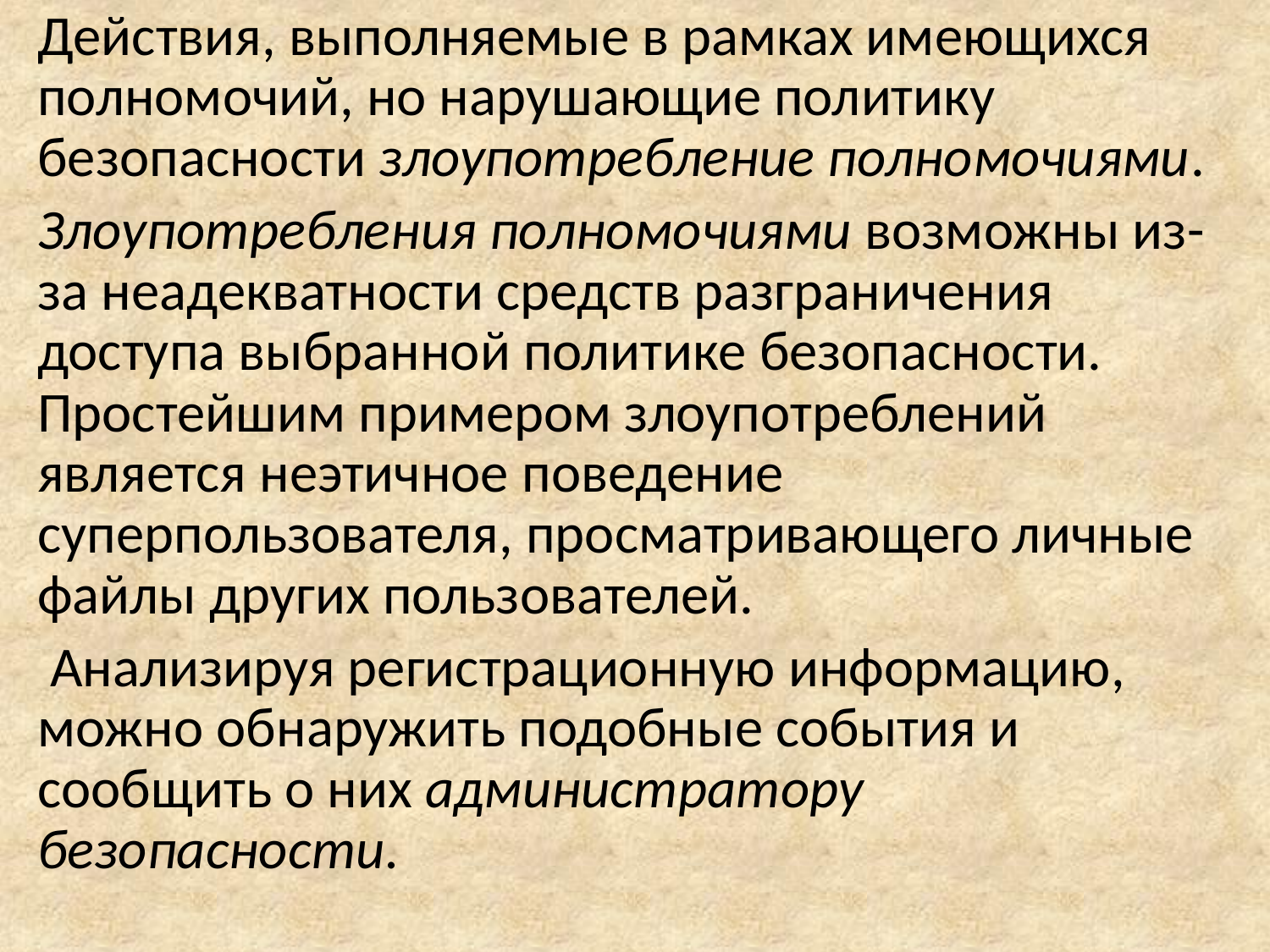

Действия, выполняемые в рамках имеющихся полномочий, но нарушающие политику безопасности злоупотребление полномочиями.
Злоупотребления полномочиями возможны из-за неадекватности средств разграничения доступа выбранной политике безопасности. Простейшим примером злоупотреблений является неэтичное поведение суперпользователя, просматривающего личные файлы других пользователей.
 Анализируя регистрационную информацию, можно обнаружить подобные события и сообщить о них администратору безопасности.